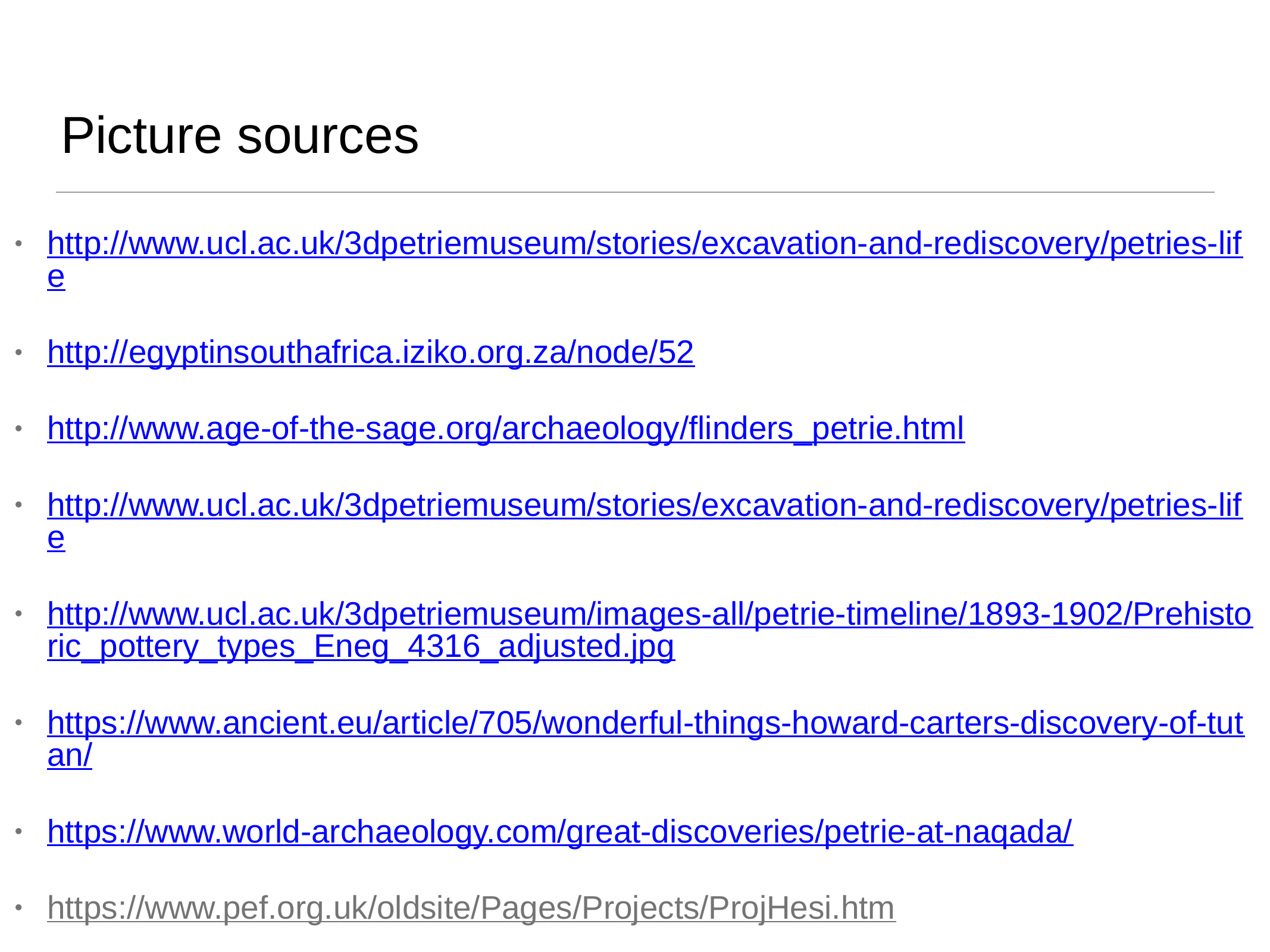

# Picture sources
http://www.ucl.ac.uk/3dpetriemuseum/stories/excavation-and-rediscovery/petries-life
http://egyptinsouthafrica.iziko.org.za/node/52
http://www.age-of-the-sage.org/archaeology/flinders_petrie.html
http://www.ucl.ac.uk/3dpetriemuseum/stories/excavation-and-rediscovery/petries-life
http://www.ucl.ac.uk/3dpetriemuseum/images-all/petrie-timeline/1893-1902/Prehistoric_pottery_types_Eneg_4316_adjusted.jpg
https://www.ancient.eu/article/705/wonderful-things-howard-carters-discovery-of-tutan/
https://www.world-archaeology.com/great-discoveries/petrie-at-naqada/
https://www.pef.org.uk/oldsite/Pages/Projects/ProjHesi.htm